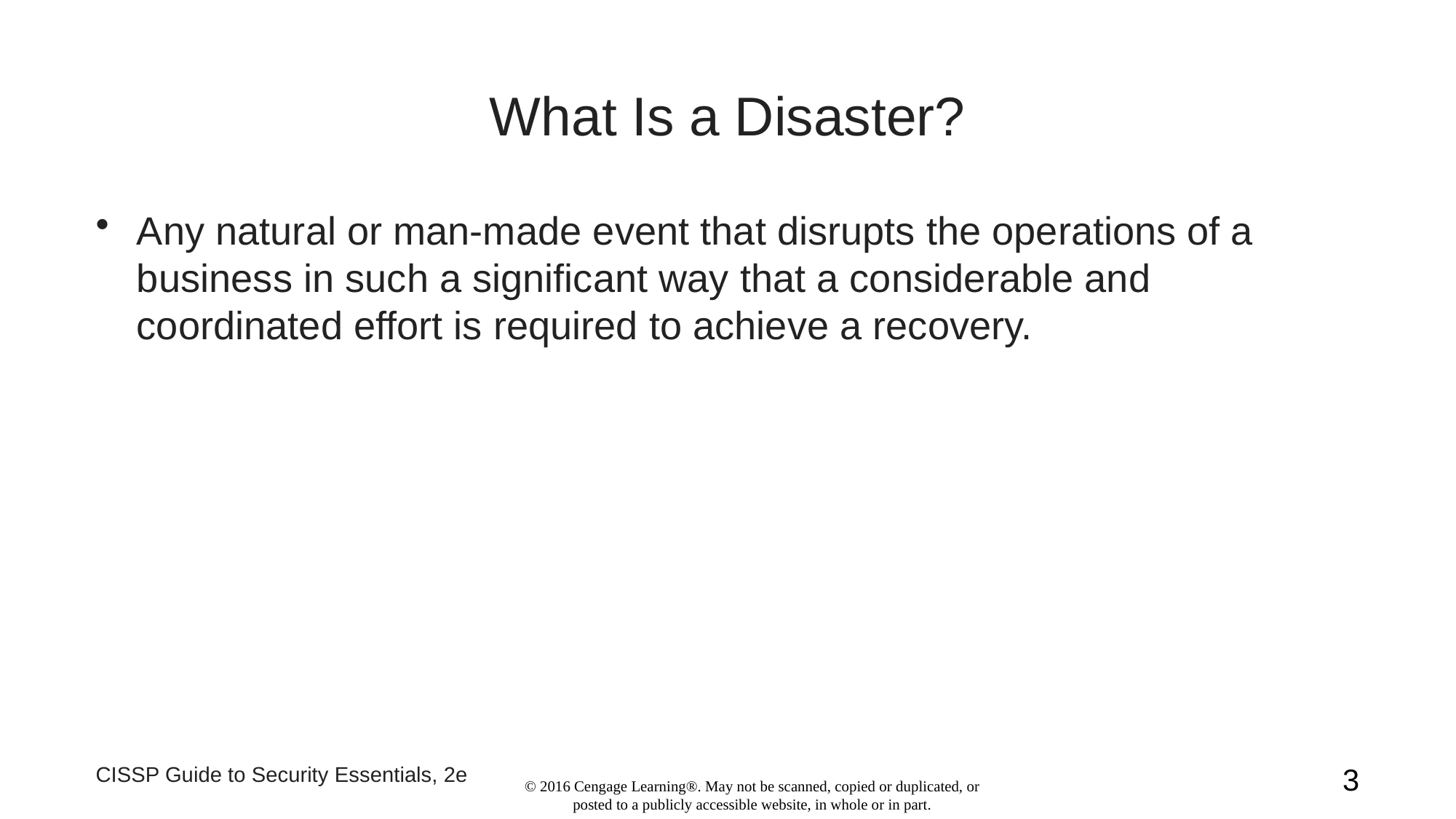

# What Is a Disaster?
Any natural or man-made event that disrupts the operations of a business in such a significant way that a considerable and coordinated effort is required to achieve a recovery.
CISSP Guide to Security Essentials, 2e
3
© 2016 Cengage Learning®. May not be scanned, copied or duplicated, or posted to a publicly accessible website, in whole or in part.